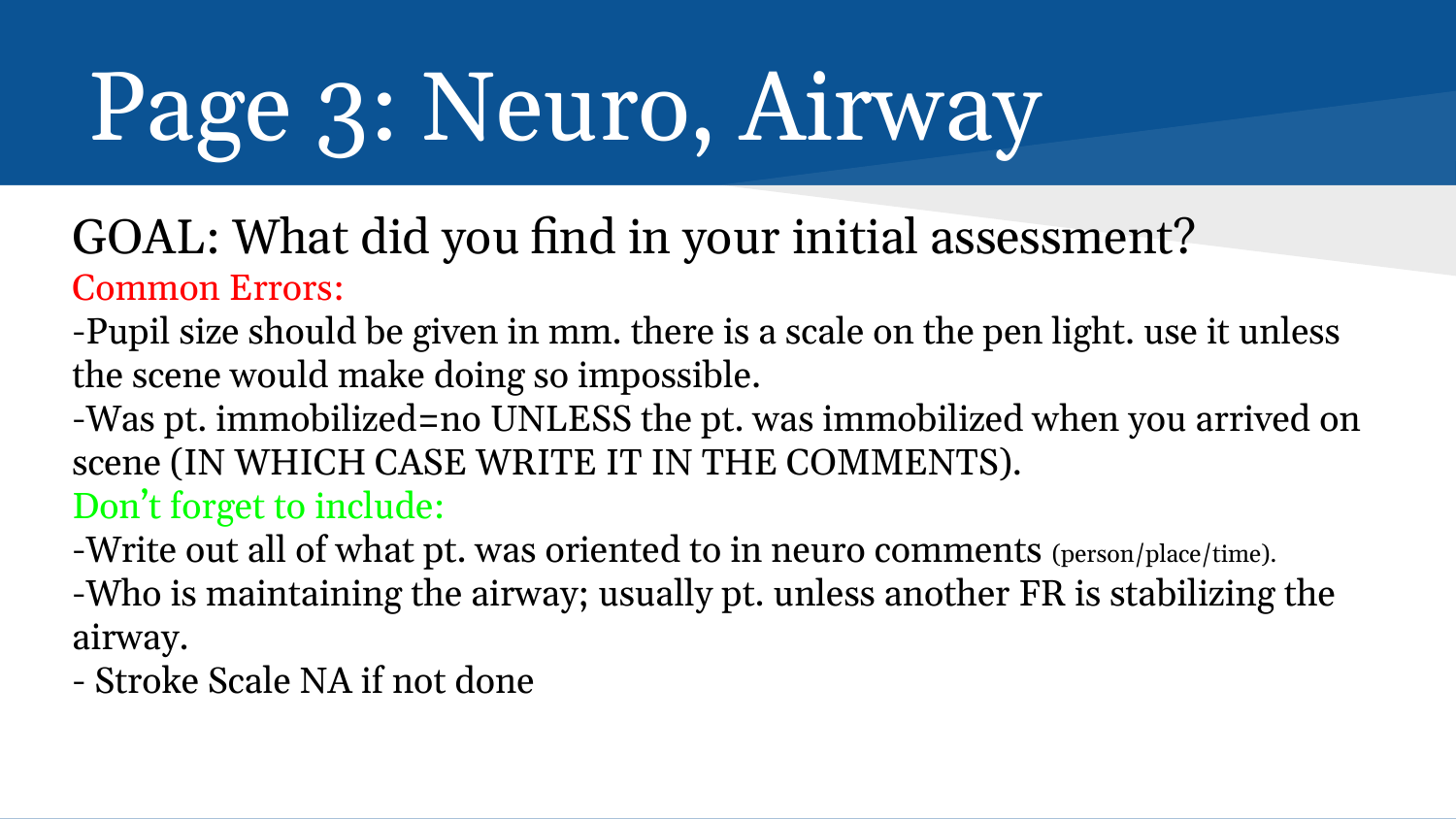

# Page 3: Neuro, Airway
GOAL: What did you find in your initial assessment?
Common Errors:
-Pupil size should be given in mm. there is a scale on the pen light. use it unless the scene would make doing so impossible.
-Was pt. immobilized=no UNLESS the pt. was immobilized when you arrived on scene (IN WHICH CASE WRITE IT IN THE COMMENTS).
Don’t forget to include:
-Write out all of what pt. was oriented to in neuro comments (person/place/time).
-Who is maintaining the airway; usually pt. unless another FR is stabilizing the airway.
- Stroke Scale NA if not done